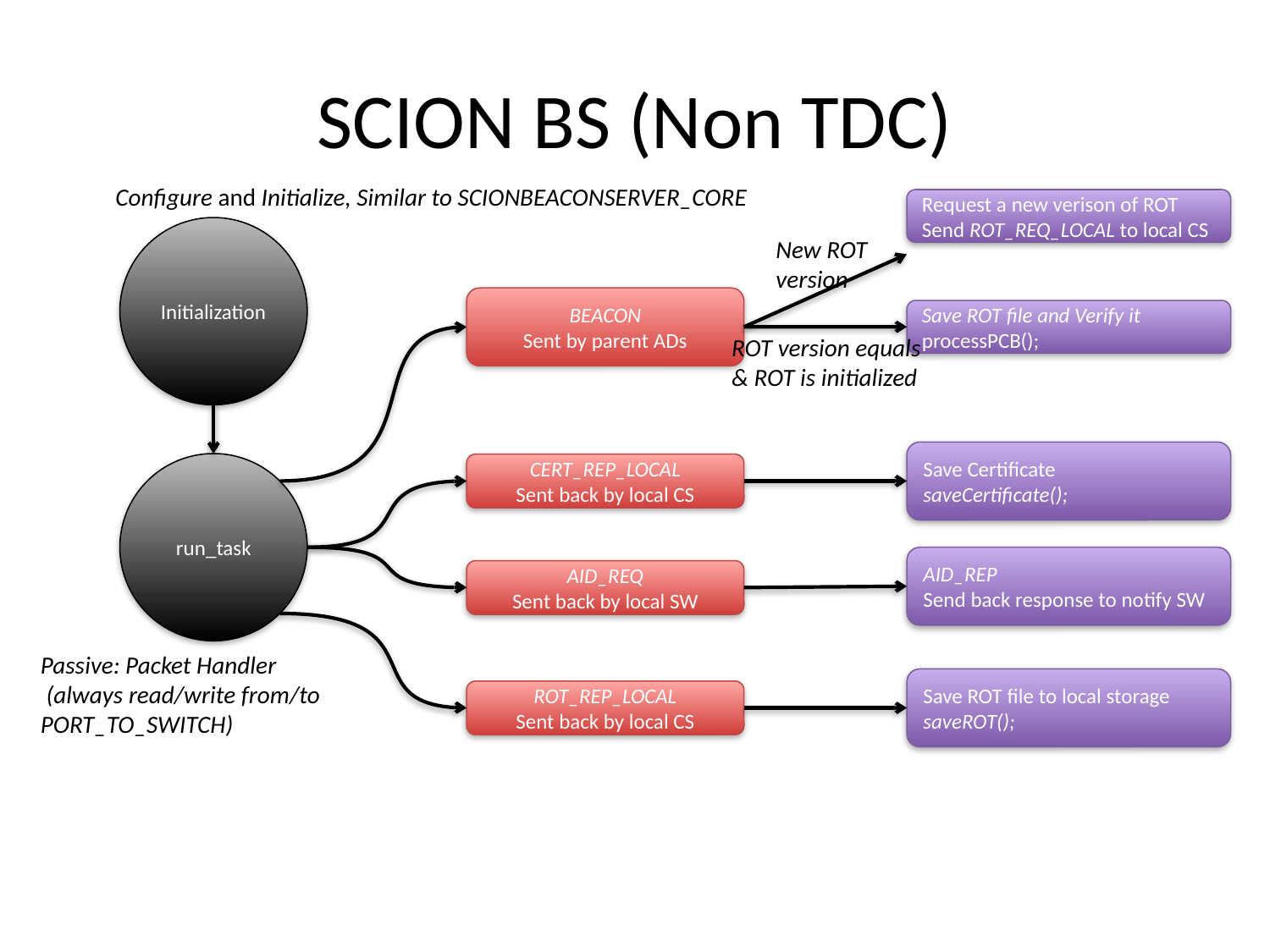

# SCION BS (Non TDC)
Configure and Initialize, Similar to SCIONBEACONSERVER_CORE
Request a new verison of ROT
Send ROT_REQ_LOCAL to local CS
Initialization
New ROT version
BEACON
Sent by parent ADs
Save ROT file and Verify it
processPCB();
ROT version equals & ROT is initialized
Save Certificate
saveCertificate();
run_task
CERT_REP_LOCAL
Sent back by local CS
AID_REP
Send back response to notify SW
AID_REQ
Sent back by local SW
Passive: Packet Handler
 (always read/write from/to PORT_TO_SWITCH)
Save ROT file to local storage
saveROT();
ROT_REP_LOCAL
Sent back by local CS